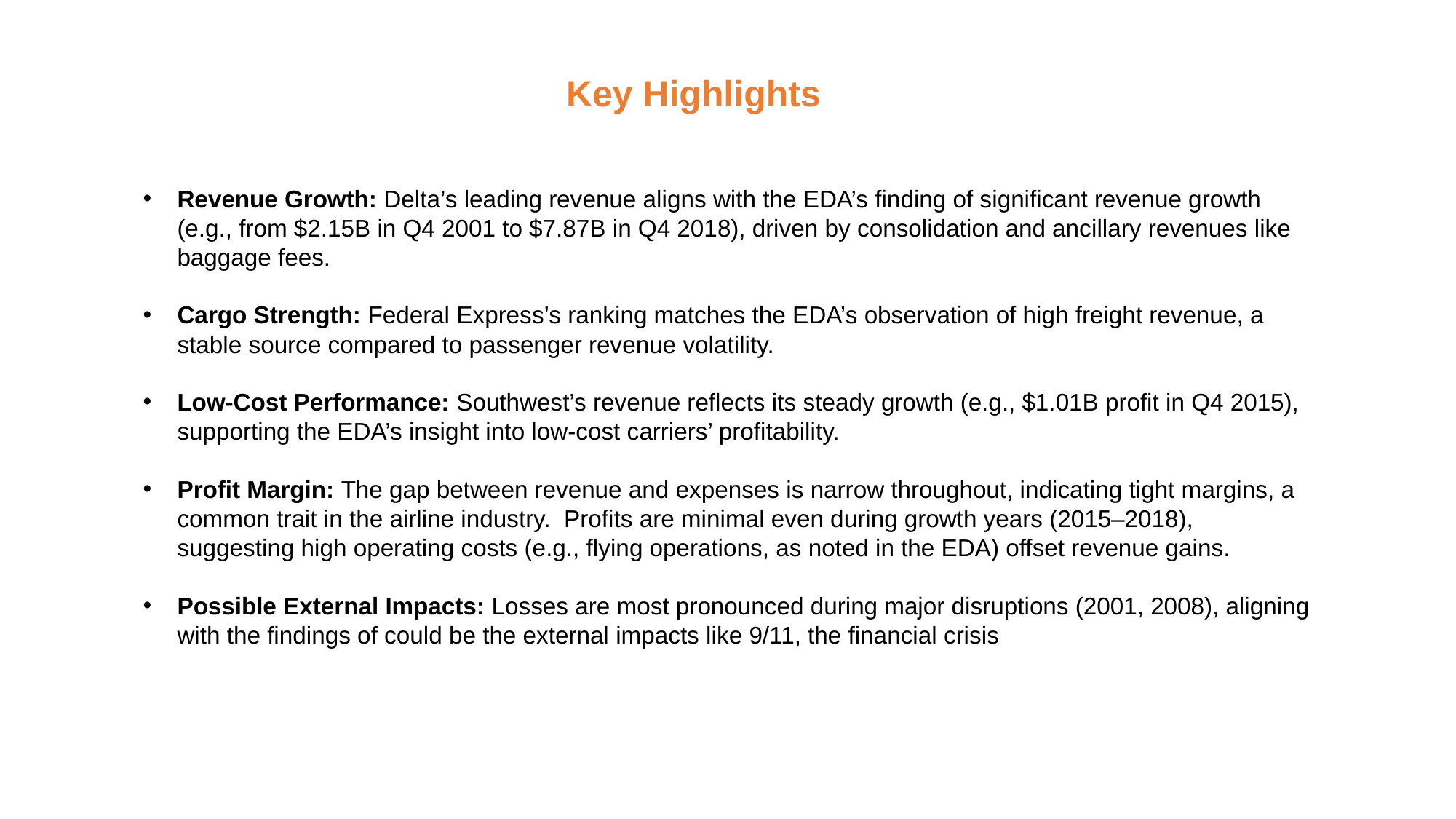

Key Highlights
Revenue Growth: Delta’s leading revenue aligns with the EDA’s finding of significant revenue growth (e.g., from $2.15B in Q4 2001 to $7.87B in Q4 2018), driven by consolidation and ancillary revenues like baggage fees.

Cargo Strength: Federal Express’s ranking matches the EDA’s observation of high freight revenue, a stable source compared to passenger revenue volatility.

Low-Cost Performance: Southwest’s revenue reflects its steady growth (e.g., $1.01B profit in Q4 2015), supporting the EDA’s insight into low-cost carriers’ profitability.

Profit Margin: The gap between revenue and expenses is narrow throughout, indicating tight margins, a common trait in the airline industry.  Profits are minimal even during growth years (2015–2018), suggesting high operating costs (e.g., flying operations, as noted in the EDA) offset revenue gains.

Possible External Impacts: Losses are most pronounced during major disruptions (2001, 2008), aligning with the findings of could be the external impacts like 9/11, the financial crisis